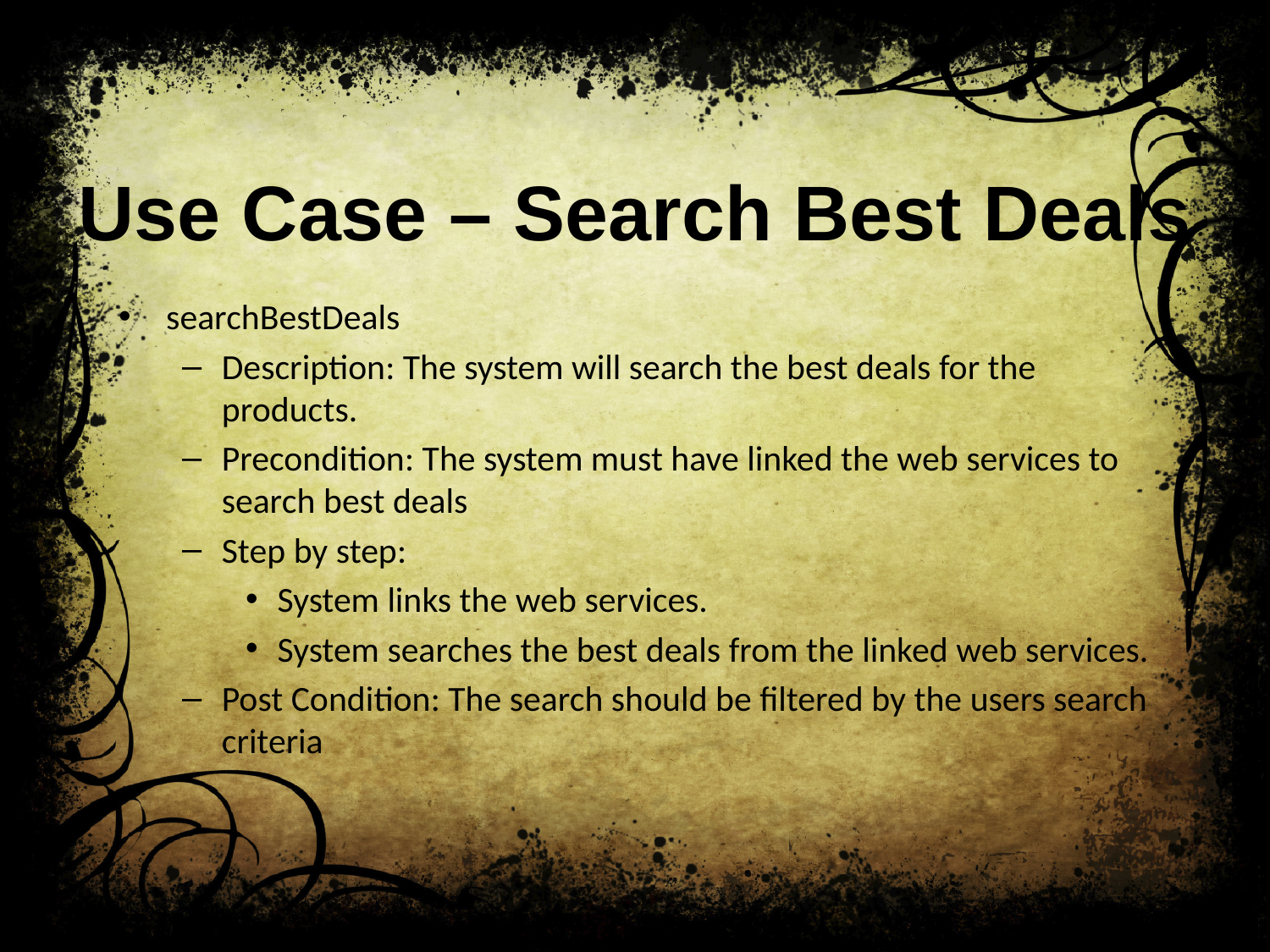

# Use Case – Search Best Deals
searchBestDeals
Description: The system will search the best deals for the products.
Precondition: The system must have linked the web services to search best deals
Step by step:
System links the web services.
System searches the best deals from the linked web services.
Post Condition: The search should be filtered by the users search criteria